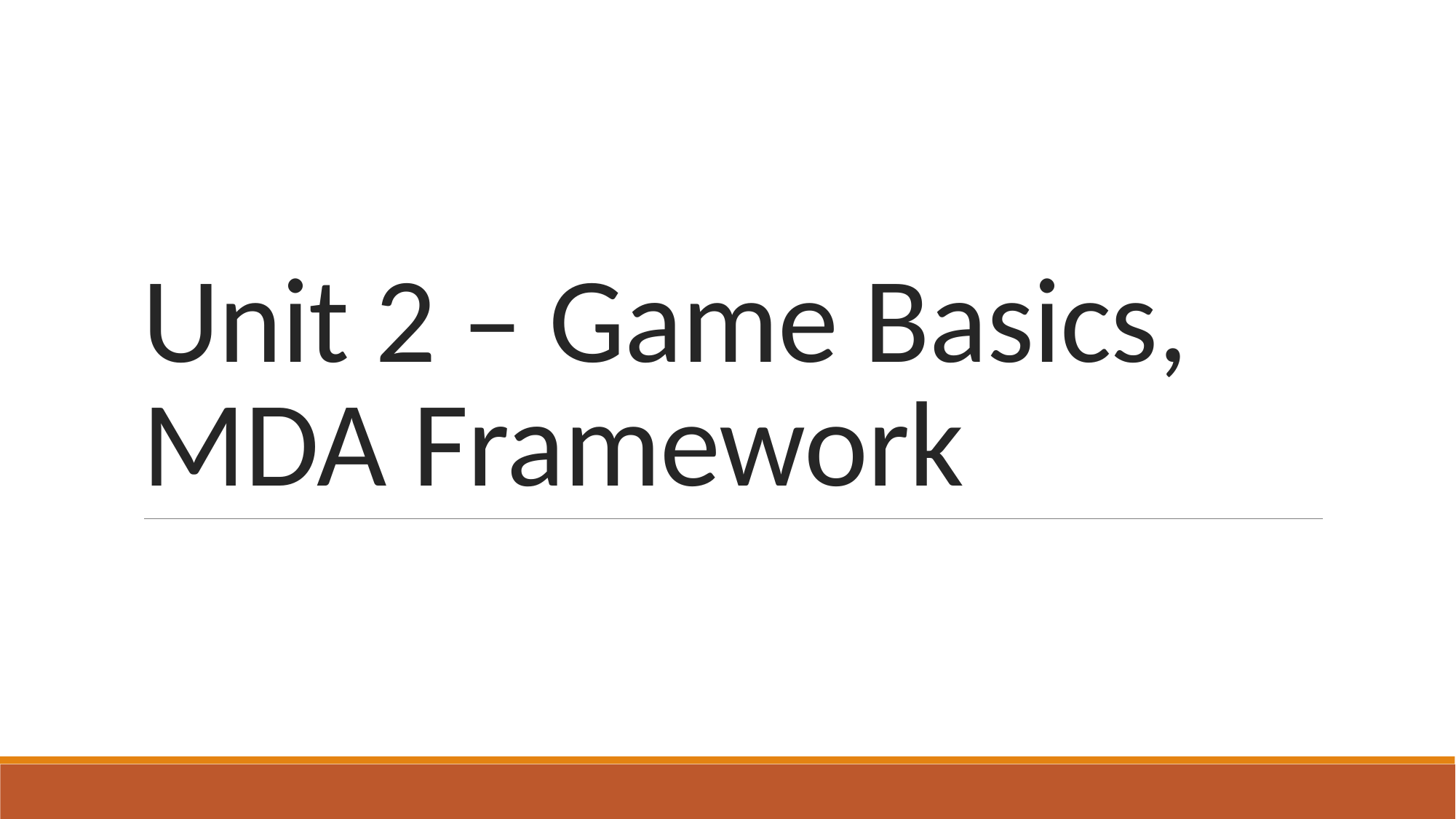

# Unit 2 – Game Basics, MDA Framework